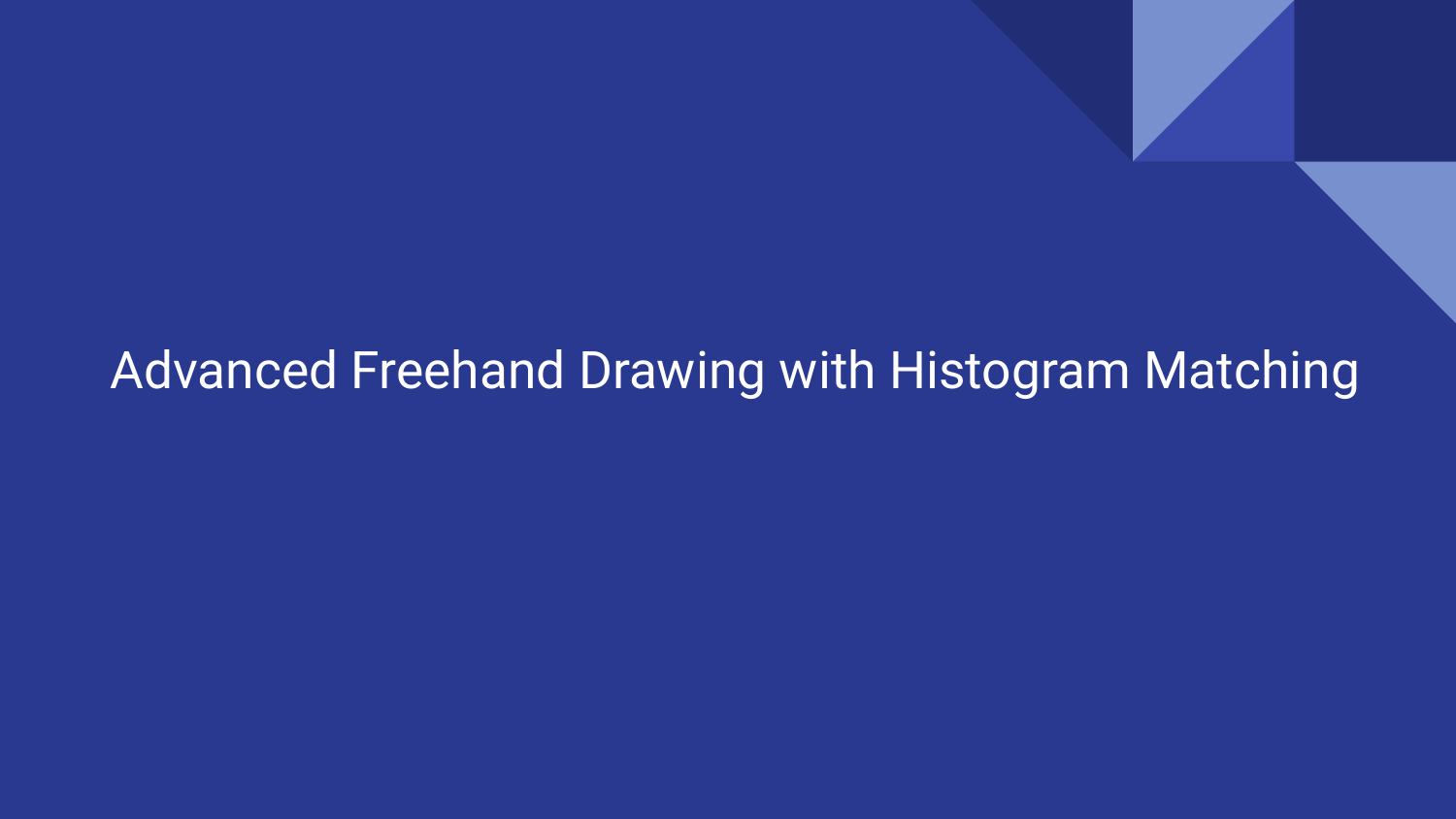

# Advanced Freehand Drawing with Histogram Matching